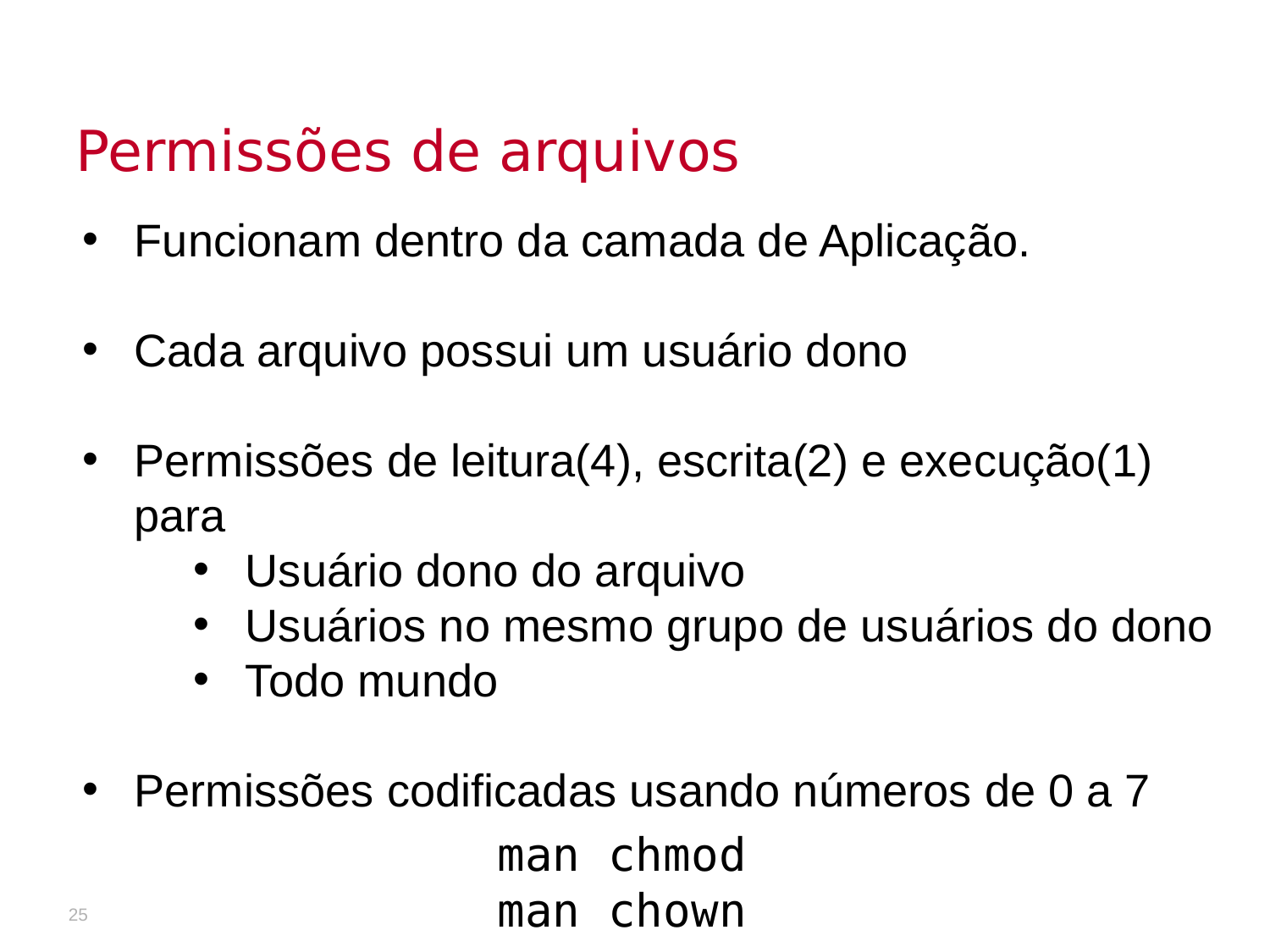

Permissões de arquivos
Funcionam dentro da camada de Aplicação.

Cada arquivo possui um usuário dono

Permissões de leitura(4), escrita(2) e execução(1) para
Usuário dono do arquivo
Usuários no mesmo grupo de usuários do dono
Todo mundo

Permissões codificadas usando números de 0 a 7

man chmod
man chown
25